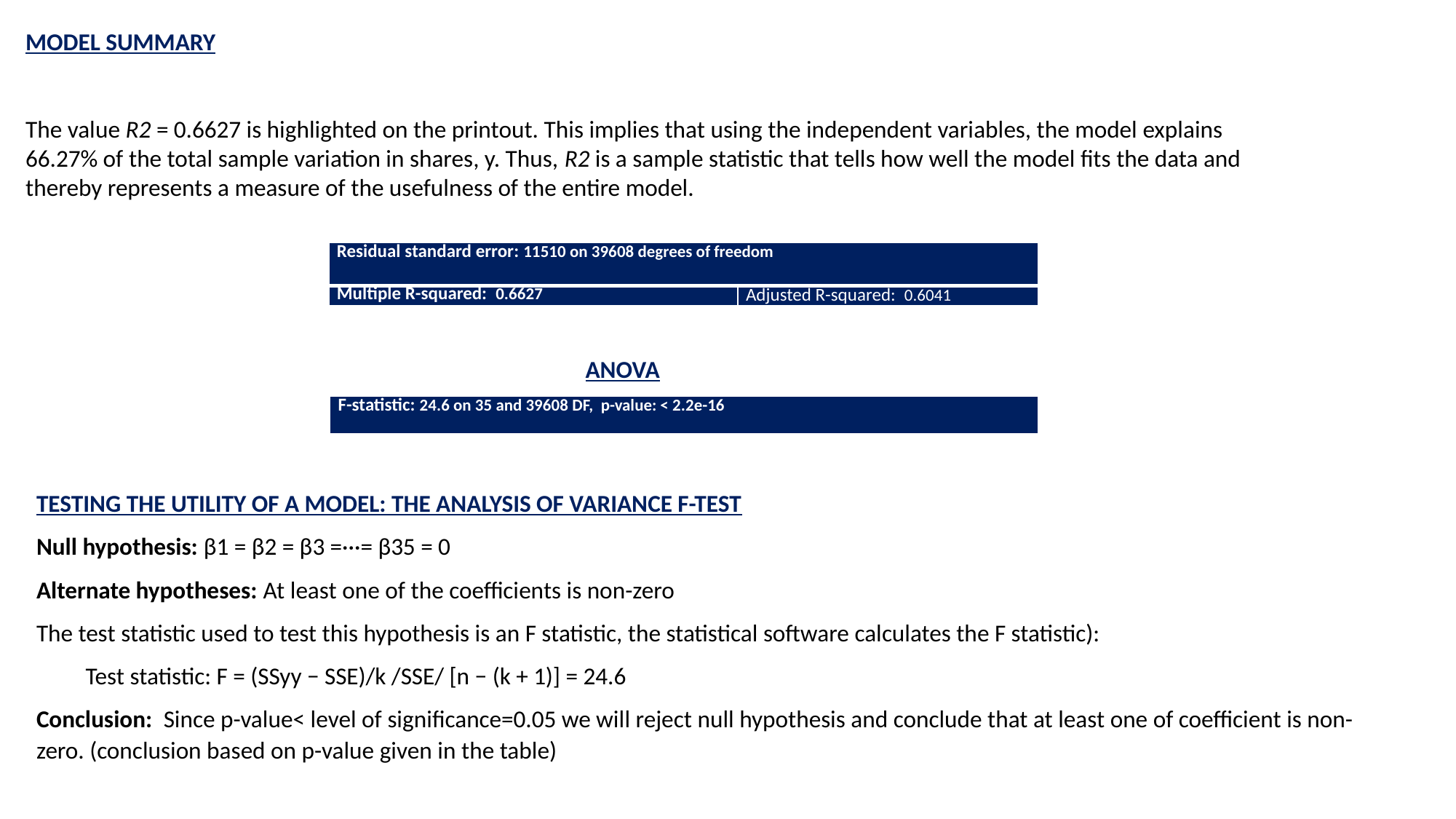

MODEL SUMMARY

The value R2 = 0.6627 is highlighted on the printout. This implies that using the independent variables, the model explains 66.27% of the total sample variation in shares, y. Thus, R2 is a sample statistic that tells how well the model fits the data and thereby represents a measure of the usefulness of the entire model.

| Residual standard error: 11510 on 39608 degrees of freedom |  |
| --- | --- |
| Multiple R-squared: 0.6627 | Adjusted R-squared: 0.6041 |
ANOVA
| F-statistic: 24.6 on 35 and 39608 DF, p-value: < 2.2e-16 |
| --- |
TESTING THE UTILITY OF A MODEL: THE ANALYSIS OF VARIANCE F-TEST
Null hypothesis: β1 = β2 = β3 =···= β35 = 0
Alternate hypotheses: At least one of the coefficients is non-zero
The test statistic used to test this hypothesis is an F statistic, the statistical software calculates the F statistic):
         Test statistic: F = (SSyy − SSE)/k /SSE/ [n − (k + 1)] = 24.6
Conclusion:  Since p-value< level of significance=0.05 we will reject null hypothesis and conclude that at least one of coefficient is non-zero. (conclusion based on p-value given in the table)